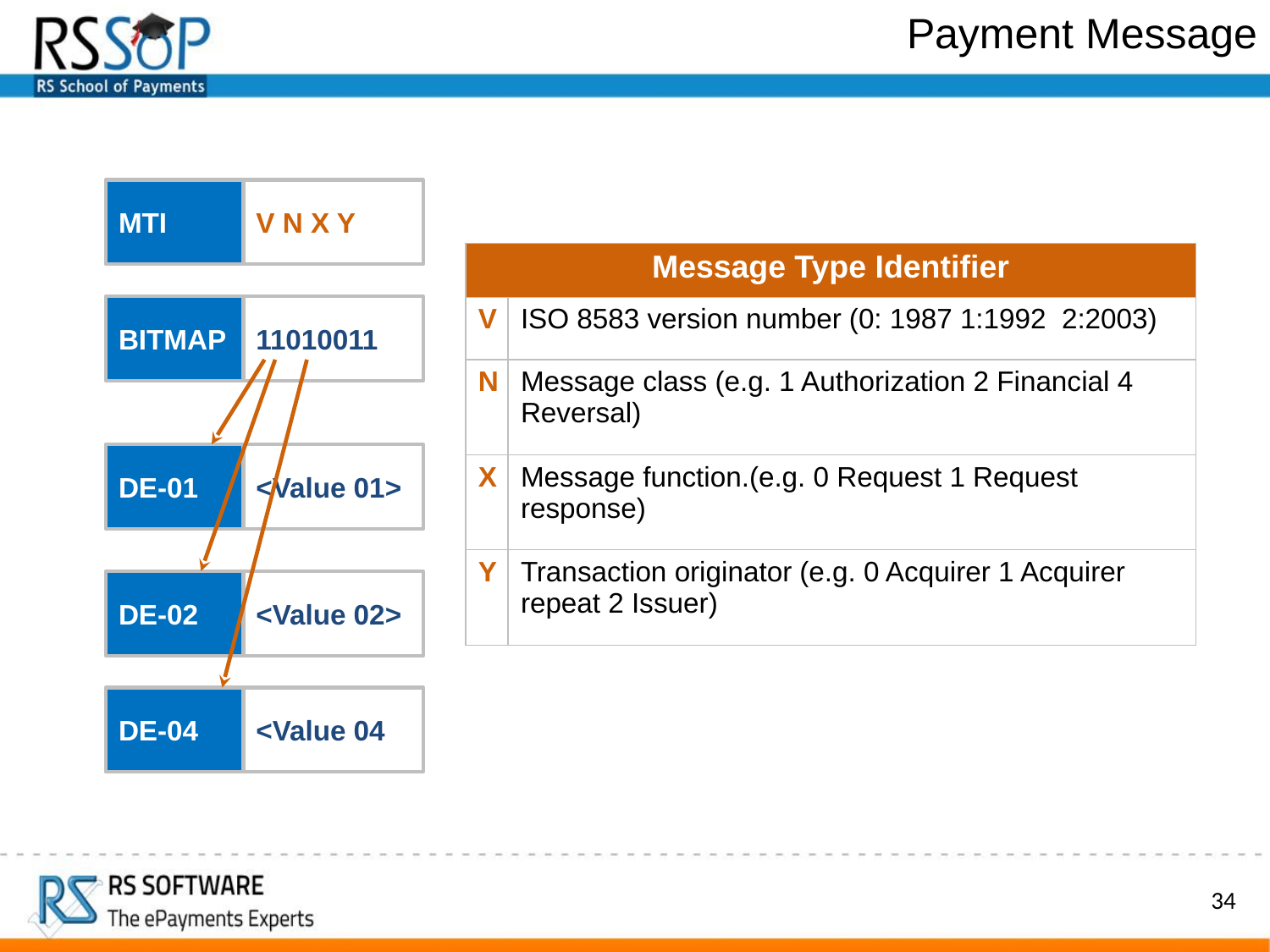

# Payment Message
MTI
V N X Y
| Message Type Identifier |  |
| --- | --- |
| V | ISO 8583 version number (0: 1987 1:1992 2:2003) |
| N | Message class (e.g. 1 Authorization 2 Financial 4 Reversal) |
| X | Message function.(e.g. 0 Request 1 Request response) |
| Y | Transaction originator (e.g. 0 Acquirer 1 Acquirer repeat 2 Issuer) |
BITMAP
11010011
DE-01
<Value 01>
DE-02
<Value 02>
DE-04
<Value 04
34